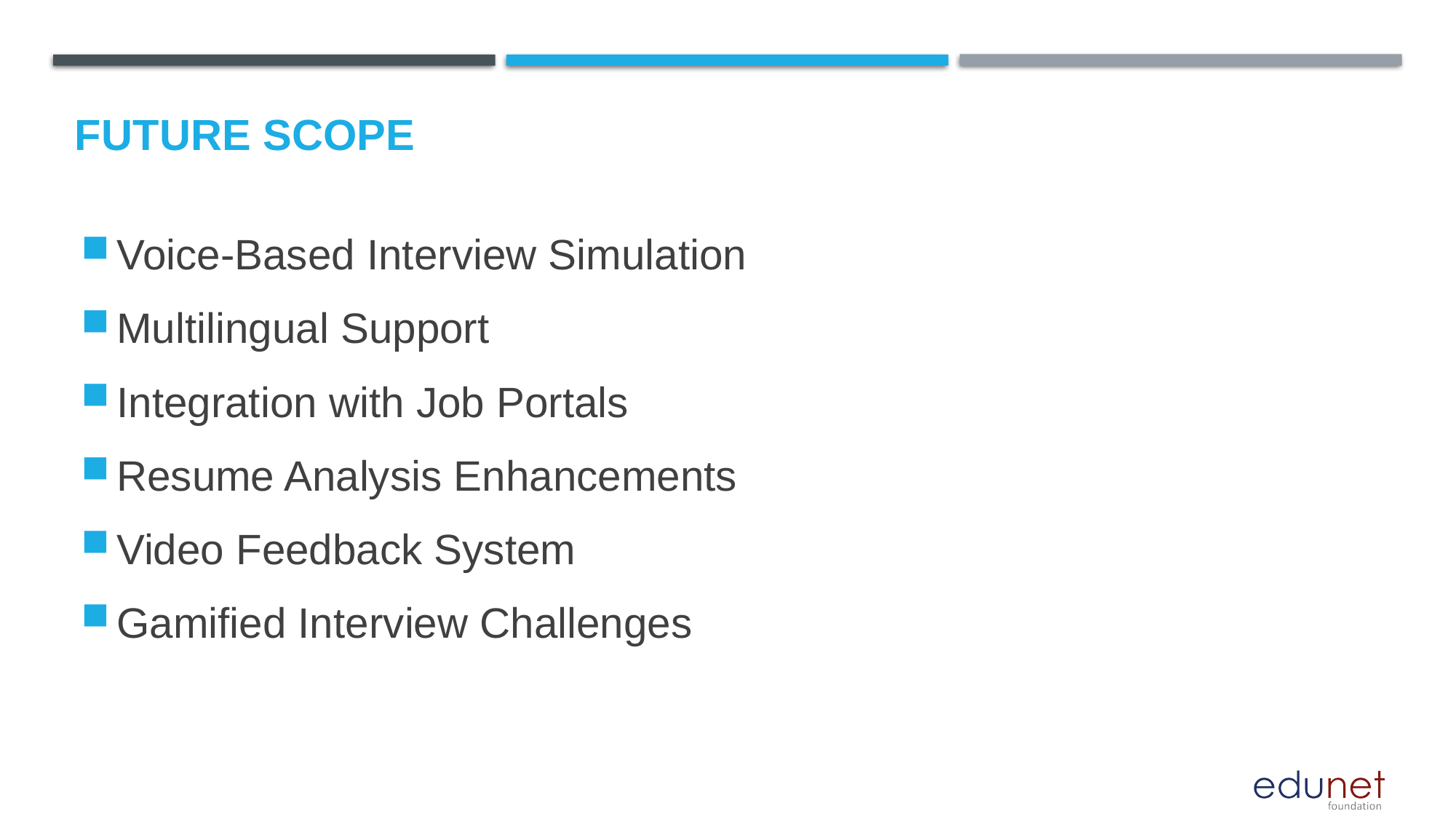

Future scope
Voice-Based Interview Simulation
Multilingual Support
Integration with Job Portals
Resume Analysis Enhancements
Video Feedback System
Gamified Interview Challenges